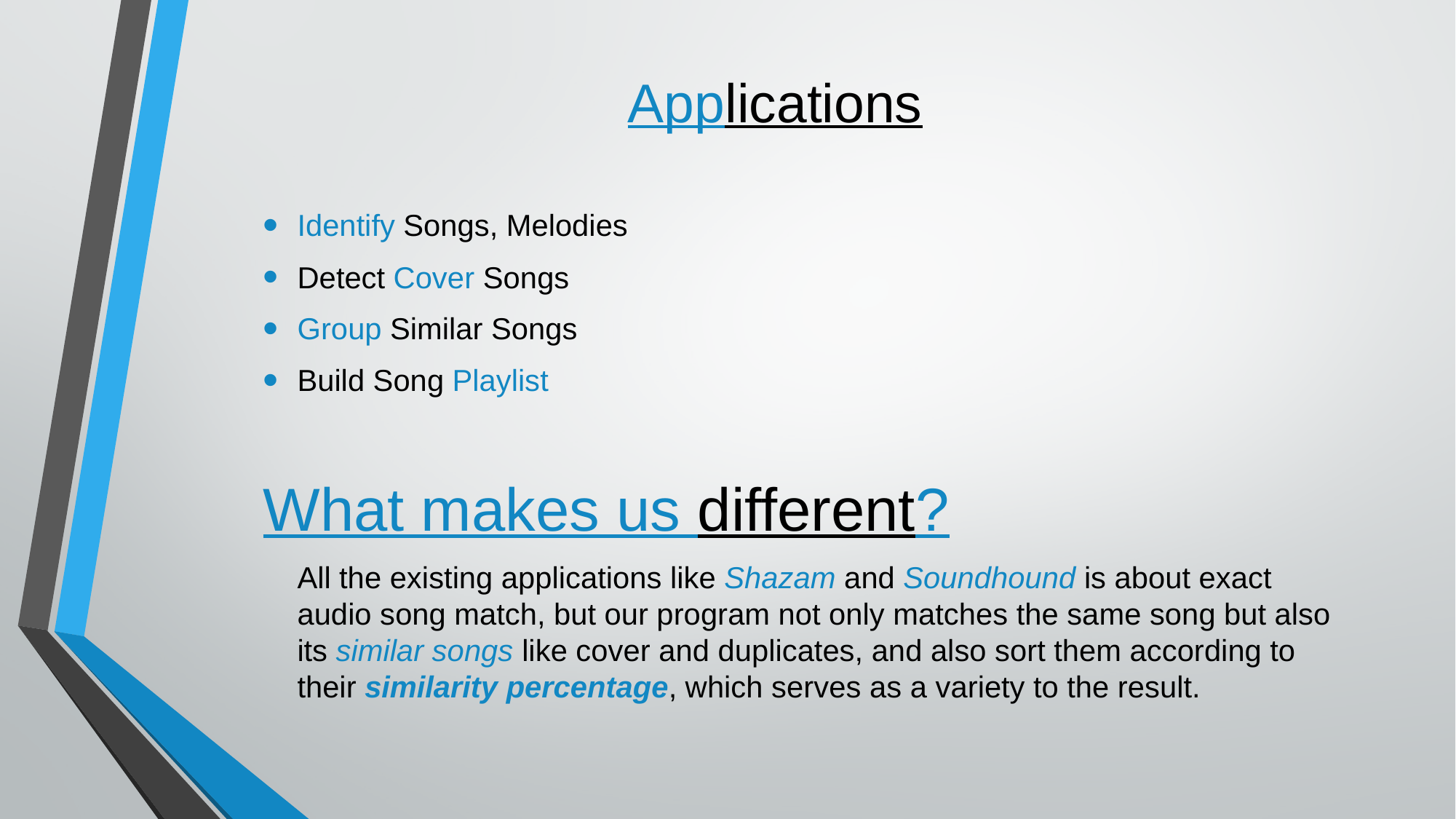

# Applications
Identify Songs, Melodies
Detect Cover Songs
Group Similar Songs
Build Song Playlist

What makes us different?
All the existing applications like Shazam and Soundhound is about exact audio song match, but our program not only matches the same song but also its similar songs like cover and duplicates, and also sort them according to their similarity percentage, which serves as a variety to the result.